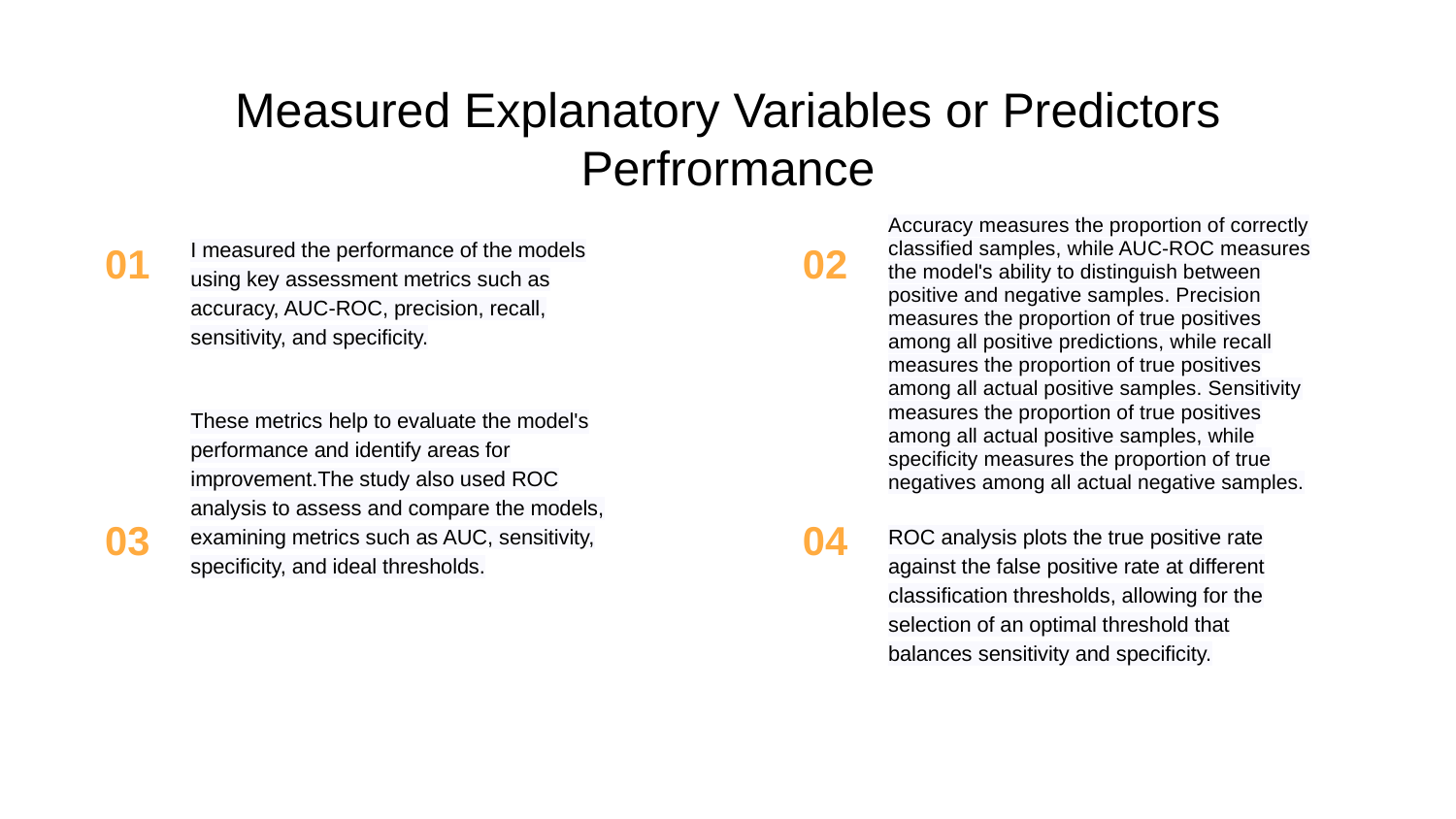

# Measured Explanatory Variables or Predictors Perfrormance
Accuracy measures the proportion of correctly classified samples, while AUC-ROC measures the model's ability to distinguish between positive and negative samples. Precision measures the proportion of true positives among all positive predictions, while recall measures the proportion of true positives among all actual positive samples. Sensitivity measures the proportion of true positives among all actual positive samples, while specificity measures the proportion of true negatives among all actual negative samples.
I measured the performance of the models using key assessment metrics such as accuracy, AUC-ROC, precision, recall, sensitivity, and specificity.
These metrics help to evaluate the model's performance and identify areas for improvement.The study also used ROC analysis to assess and compare the models, examining metrics such as AUC, sensitivity, specificity, and ideal thresholds.
ROC analysis plots the true positive rate against the false positive rate at different classification thresholds, allowing for the selection of an optimal threshold that balances sensitivity and specificity.